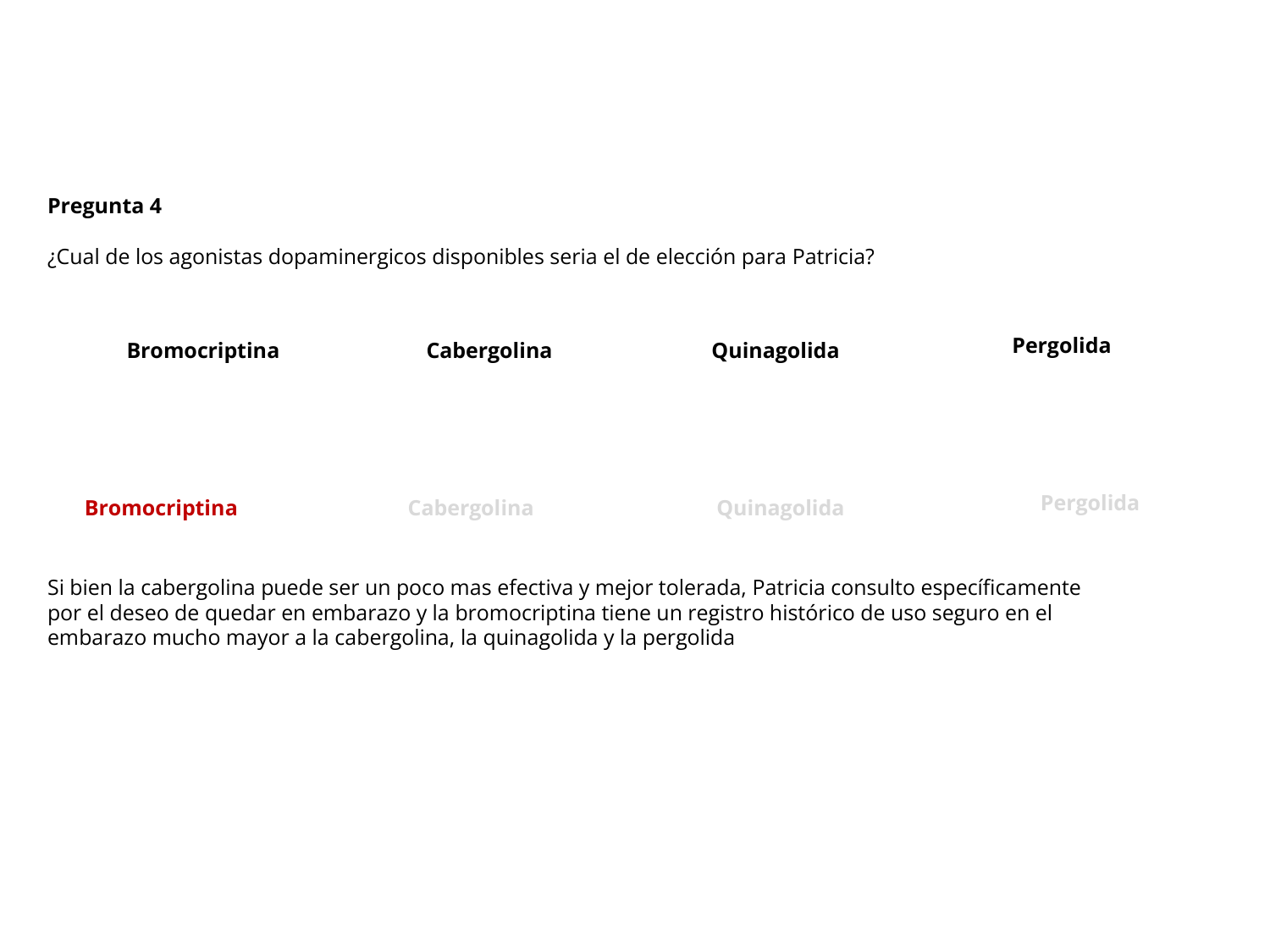

Pregunta 4

¿Cual de los agonistas dopaminergicos disponibles seria el de elección para Patricia?
Pergolida
Bromocriptina
Cabergolina
Quinagolida
Pergolida
Bromocriptina
Cabergolina
Quinagolida
Si bien la cabergolina puede ser un poco mas efectiva y mejor tolerada, Patricia consulto específicamente por el deseo de quedar en embarazo y la bromocriptina tiene un registro histórico de uso seguro en el embarazo mucho mayor a la cabergolina, la quinagolida y la pergolida